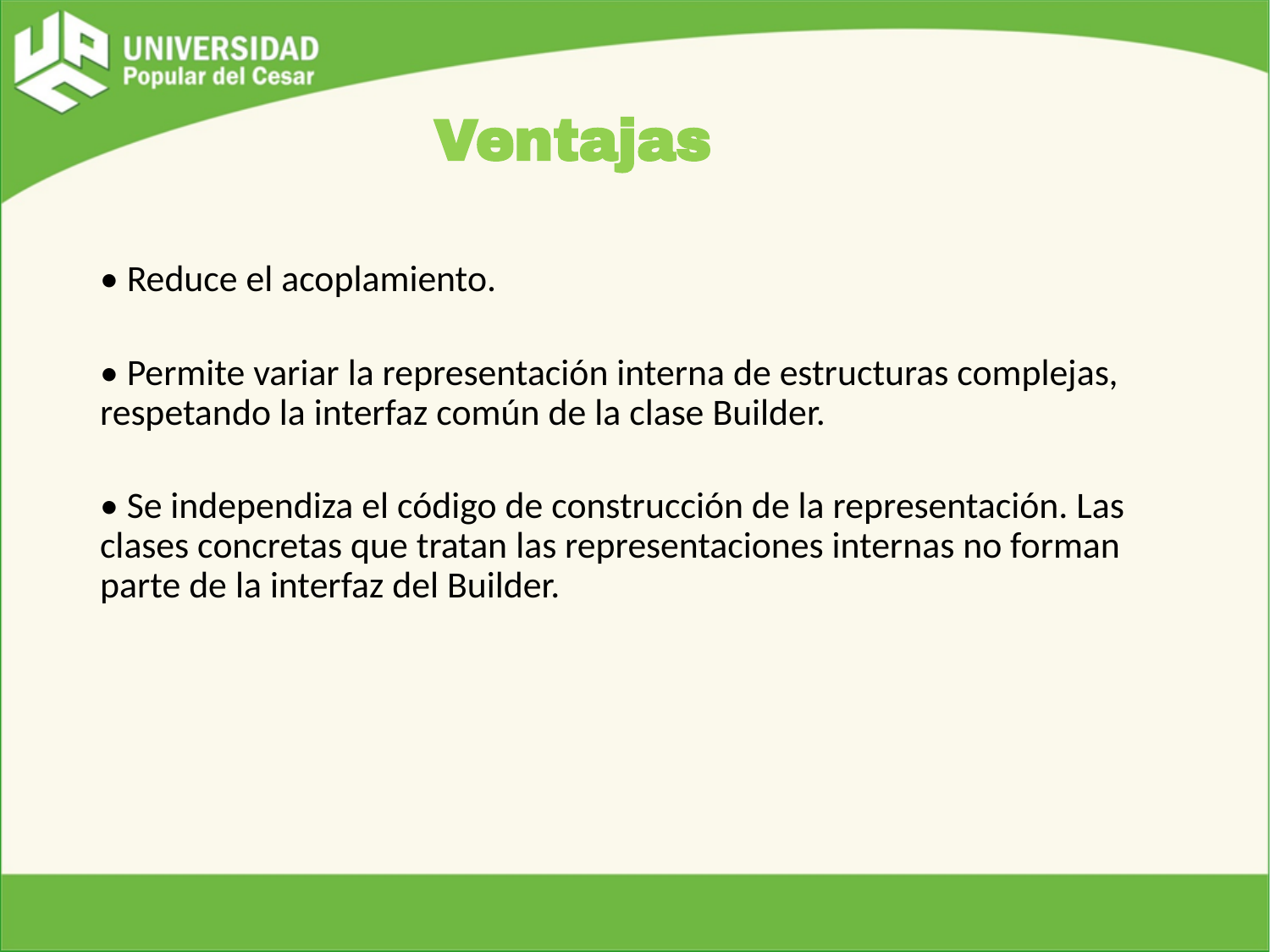

# Ventajas
• Reduce el acoplamiento.
• Permite variar la representación interna de estructuras complejas, respetando la interfaz común de la clase Builder.
• Se independiza el código de construcción de la representación. Las clases concretas que tratan las representaciones internas no forman parte de la interfaz del Builder.